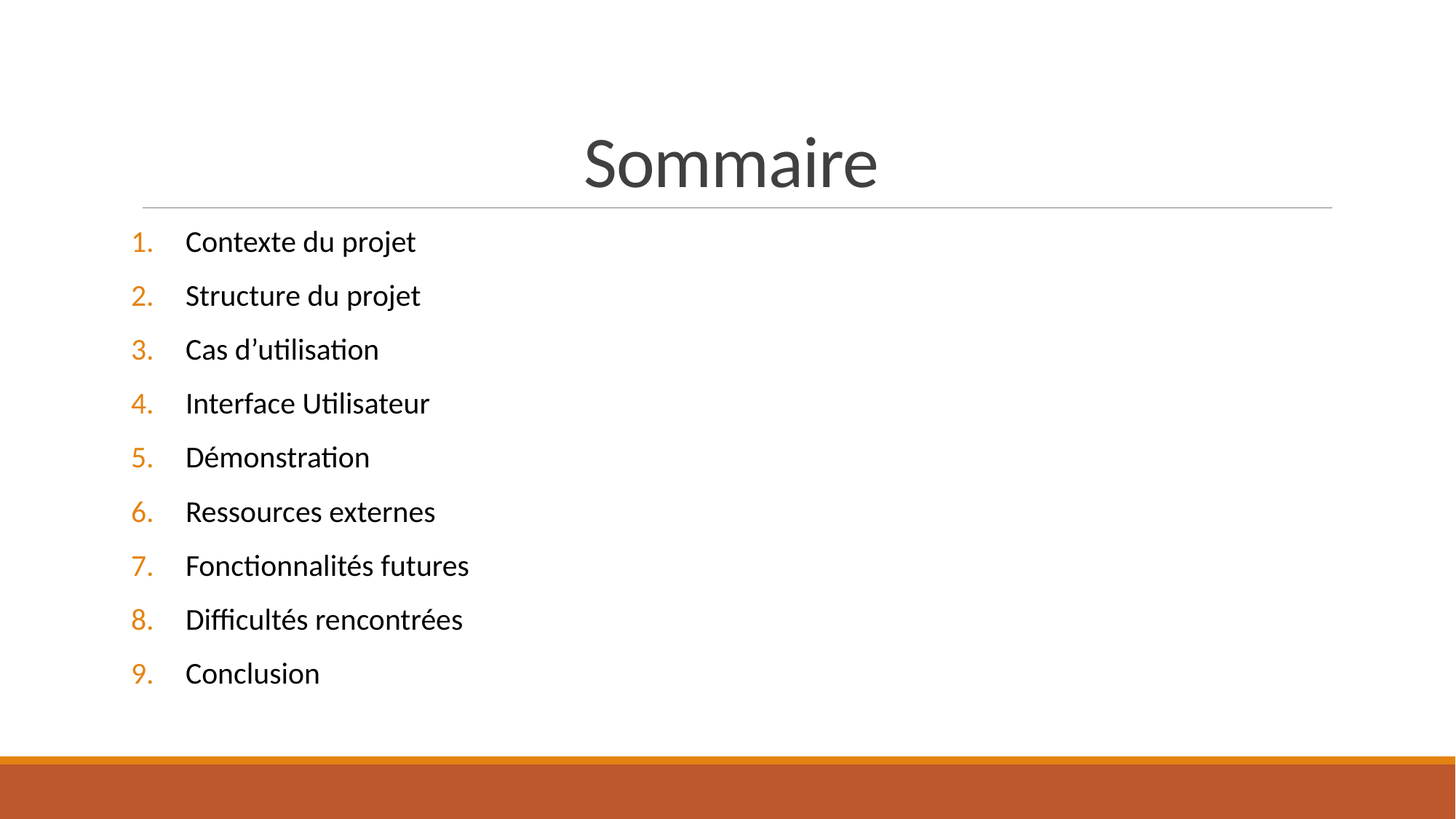

# Sommaire
Contexte du projet
Structure du projet
Cas d’utilisation
Interface Utilisateur
Démonstration
Ressources externes
Fonctionnalités futures
Difficultés rencontrées
Conclusion